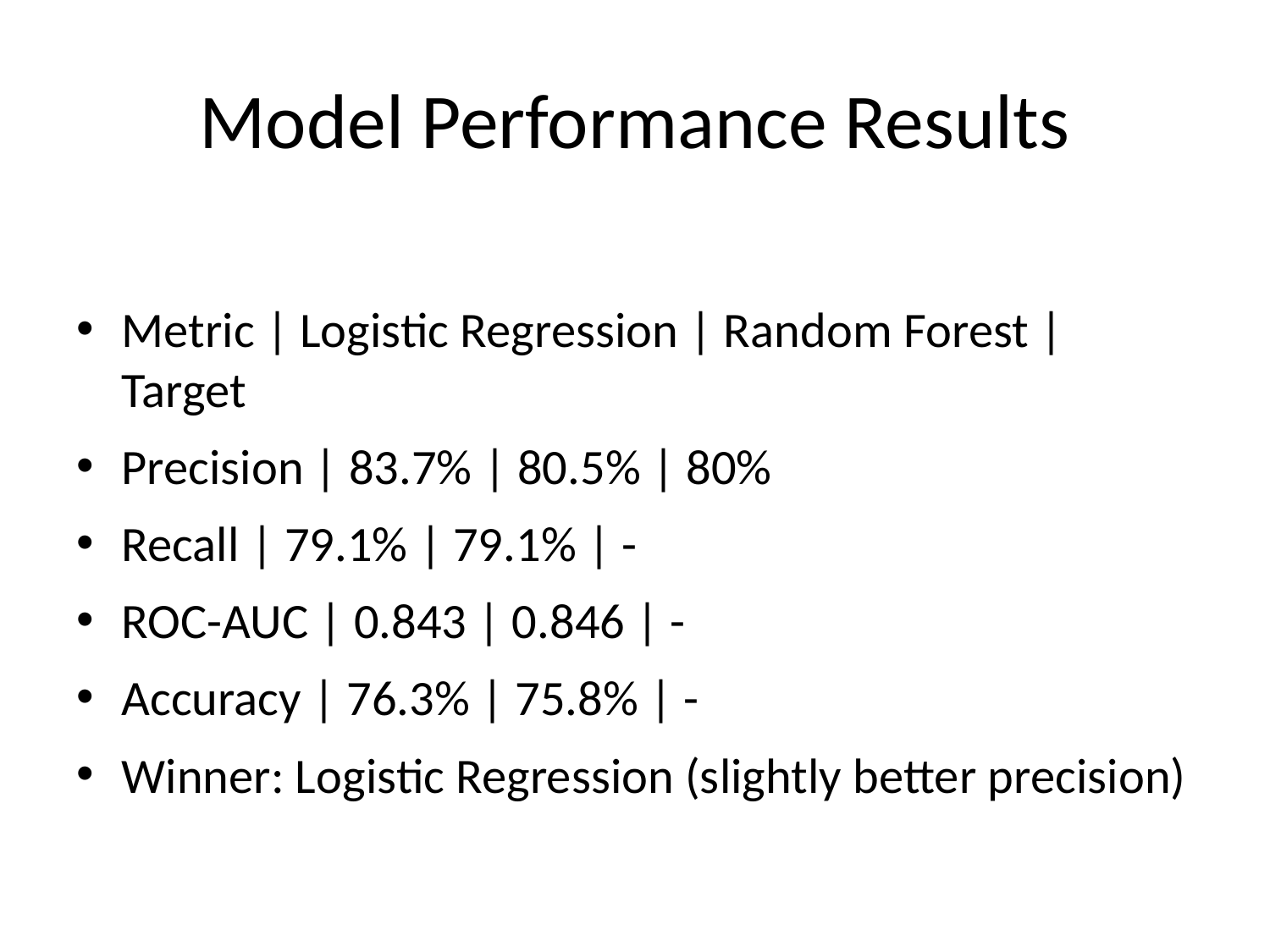

# Model Performance Results

Metric | Logistic Regression | Random Forest | Target
Precision | 83.7% | 80.5% | 80%
Recall | 79.1% | 79.1% | -
ROC-AUC | 0.843 | 0.846 | -
Accuracy | 76.3% | 75.8% | -
Winner: Logistic Regression (slightly better precision)